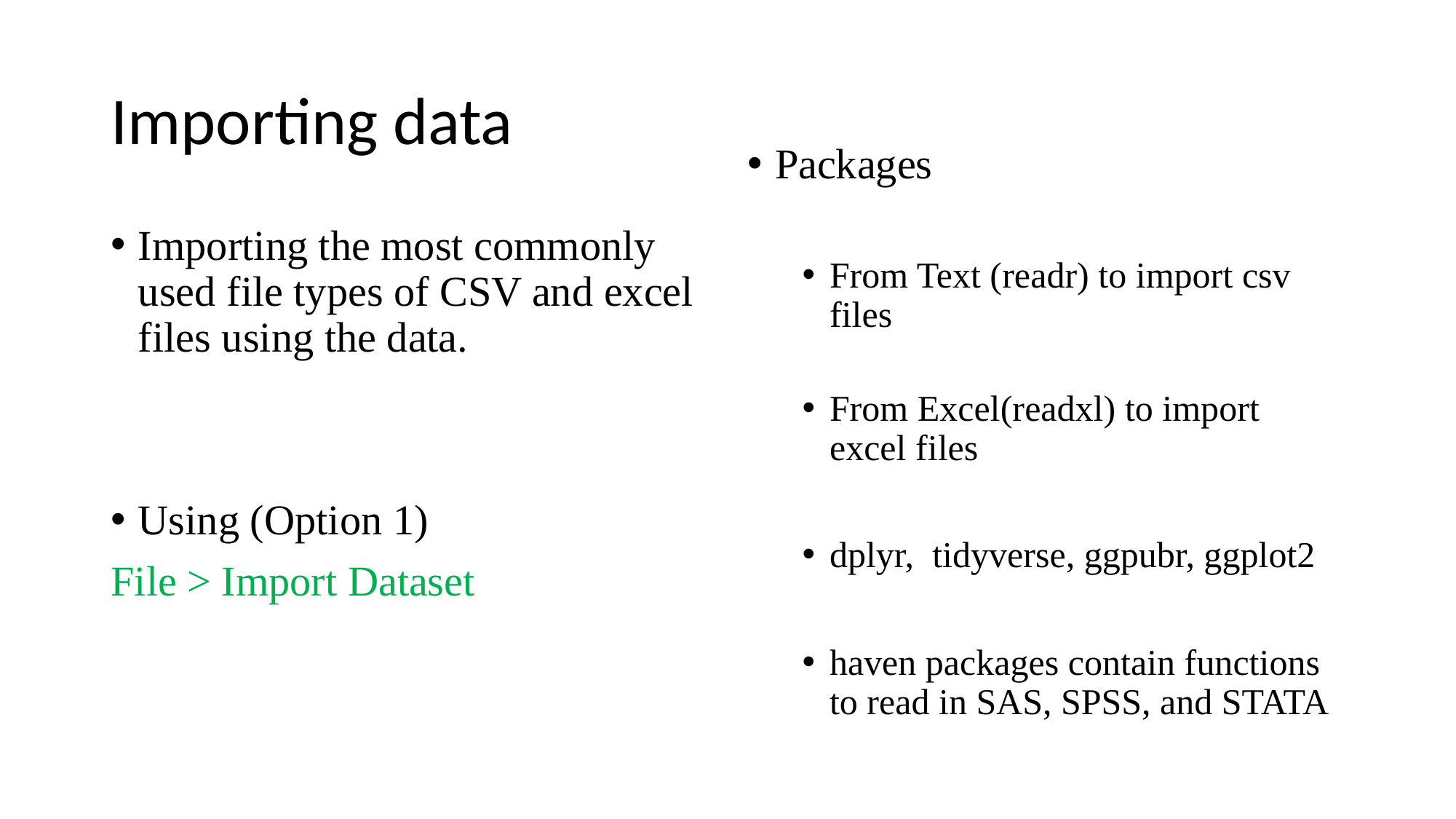

# Importing data
Packages

From Text (readr) to import csv files

From Excel(readxl) to import excel files

dplyr,  tidyverse, ggpubr, ggplot2

haven packages contain functions to read in SAS, SPSS, and STATA

Importing the most commonly used file types of CSV and excel files using the data.

Using (Option 1)
File > Import Dataset